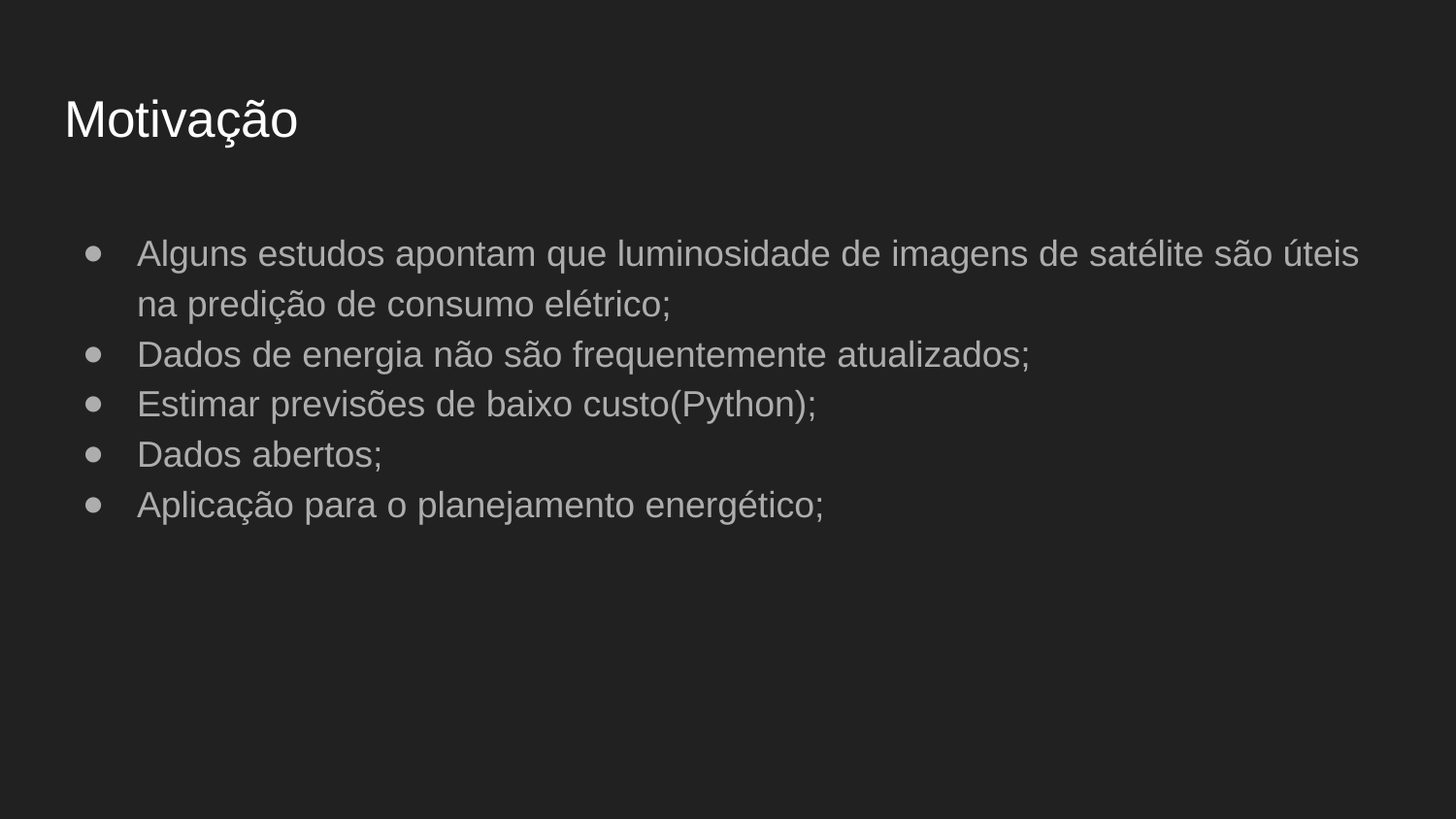

# Motivação
Alguns estudos apontam que luminosidade de imagens de satélite são úteis na predição de consumo elétrico;
Dados de energia não são frequentemente atualizados;
Estimar previsões de baixo custo(Python);
Dados abertos;
Aplicação para o planejamento energético;